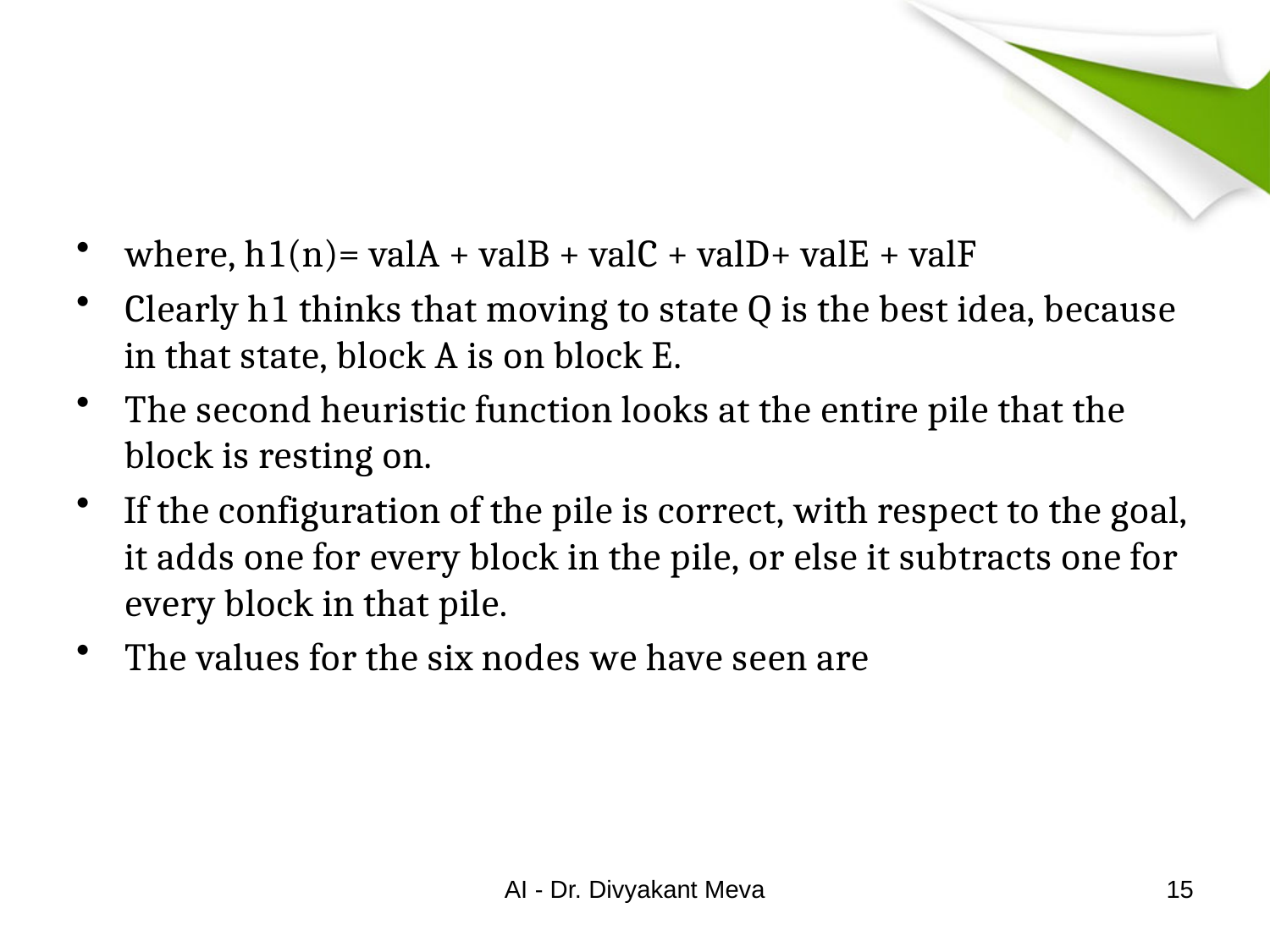

#
where, h1(n)= valA + valB + valC + valD+ valE + valF
Clearly h1 thinks that moving to state Q is the best idea, because in that state, block A is on block E.
The second heuristic function looks at the entire pile that the block is resting on.
If the configuration of the pile is correct, with respect to the goal, it adds one for every block in the pile, or else it subtracts one for every block in that pile.
The values for the six nodes we have seen are

AI - Dr. Divyakant Meva
15